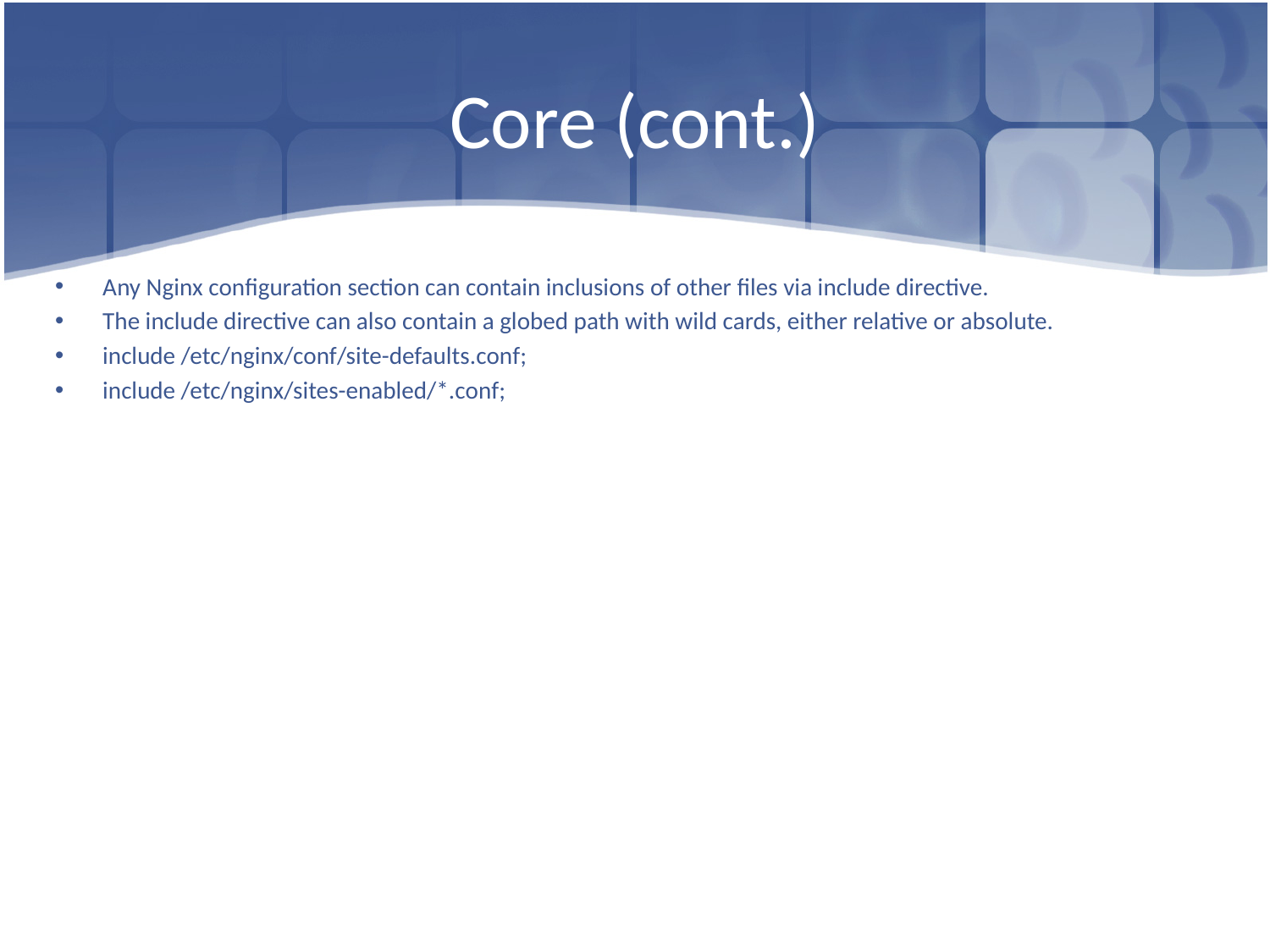

# Core (cont.)
Any Nginx configuration section can contain inclusions of other files via include directive.
The include directive can also contain a globed path with wild cards, either relative or absolute.
include /etc/nginx/conf/site-defaults.conf;
include /etc/nginx/sites-enabled/*.conf;